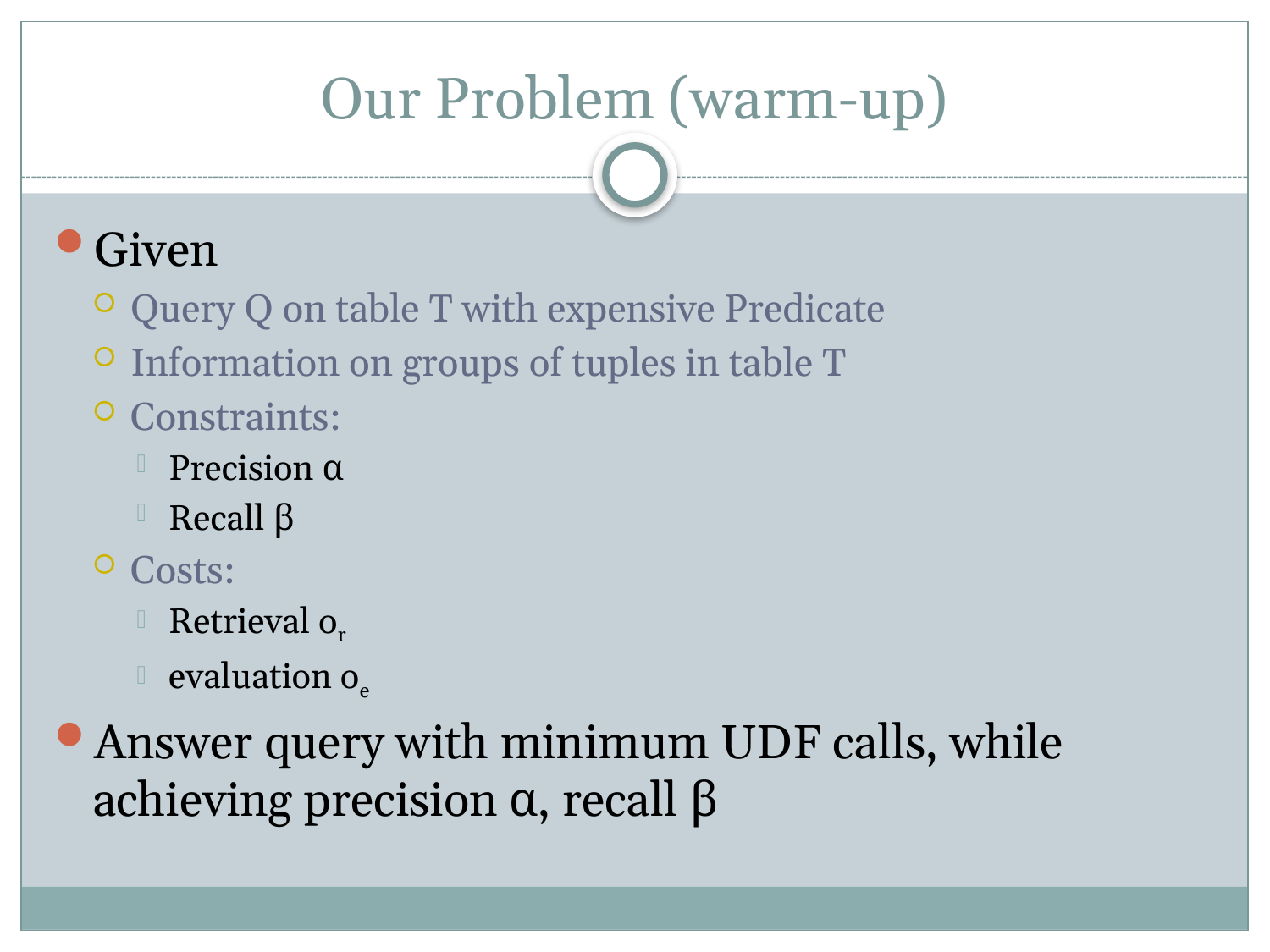

# Our Problem (warm-up)
Given
Query Q on table T with expensive Predicate
Information on groups of tuples in table T
Constraints:
Precision α
Recall β
Costs:
Retrieval or
evaluation oe
Answer query with minimum UDF calls, while achieving precision α, recall β